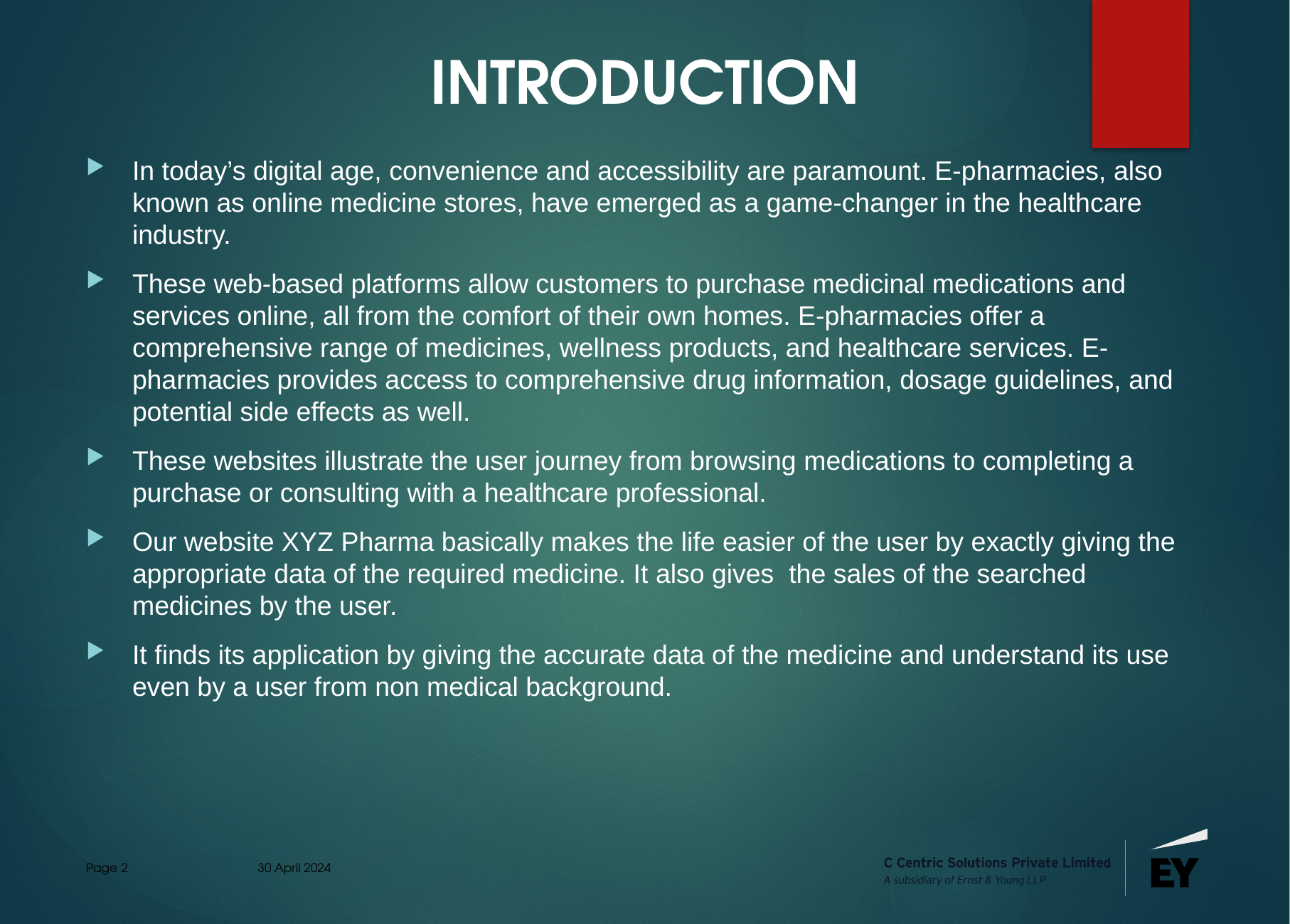

# INTRODUCTION
In today’s digital age, convenience and accessibility are paramount. E-pharmacies, also known as online medicine stores, have emerged as a game-changer in the healthcare industry.
These web-based platforms allow customers to purchase medicinal medications and services online, all from the comfort of their own homes. E-pharmacies offer a comprehensive range of medicines, wellness products, and healthcare services. E-pharmacies provides access to comprehensive drug information, dosage guidelines, and potential side effects as well.
These websites illustrate the user journey from browsing medications to completing a purchase or consulting with a healthcare professional.
Our website XYZ Pharma basically makes the life easier of the user by exactly giving the appropriate data of the required medicine. It also gives  the sales of the searched medicines by the user.
It finds its application by giving the accurate data of the medicine and understand its use even by a user from non medical background.